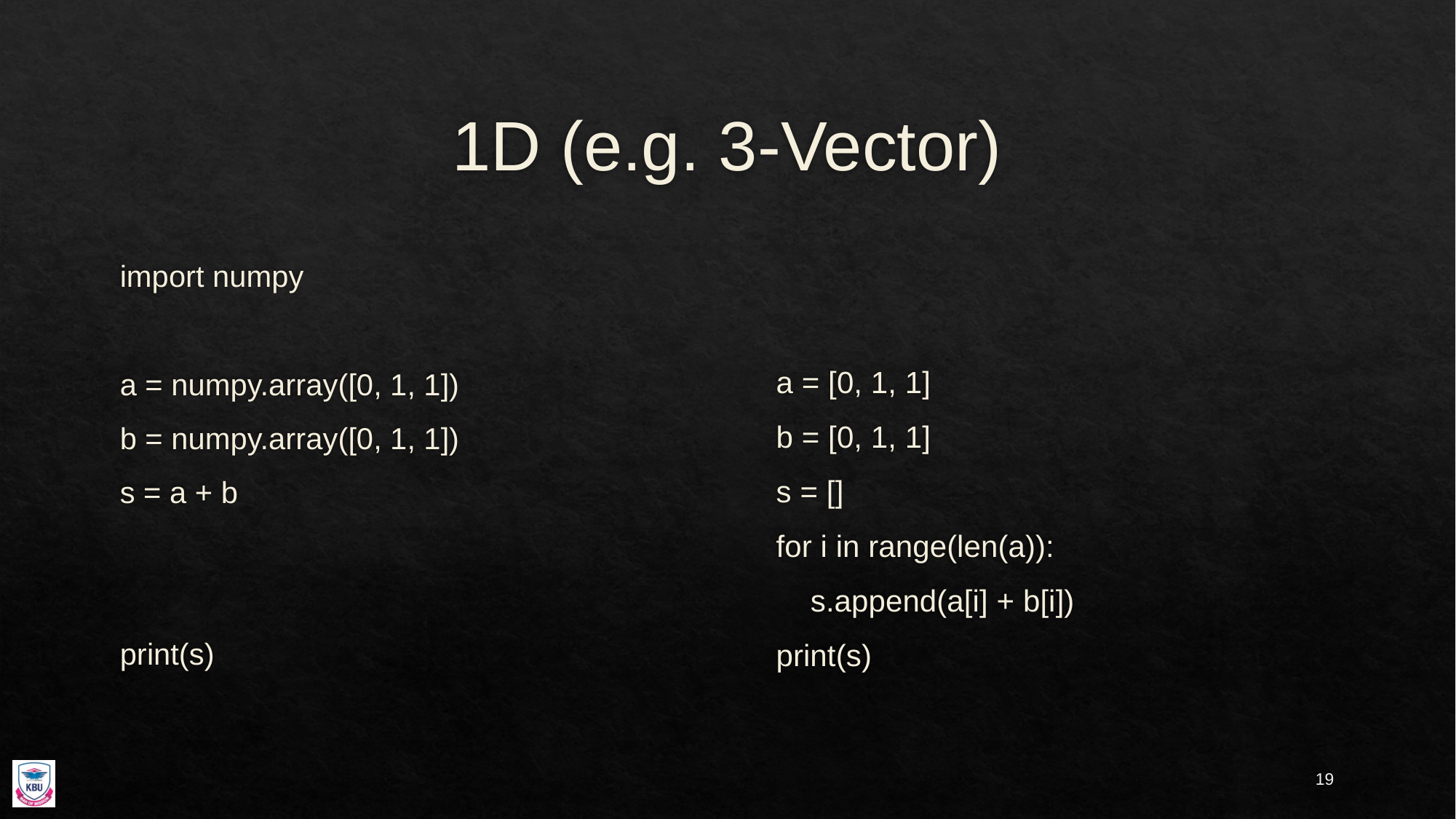

# 1D (e.g. 3-Vector)
import numpy

a = numpy.array([0, 1, 1])
b = numpy.array([0, 1, 1])
s = a + b

print(s)

a = [0, 1, 1]
b = [0, 1, 1]
s = []
for i in range(len(a)):
    s.append(a[i] + b[i])
print(s)
19